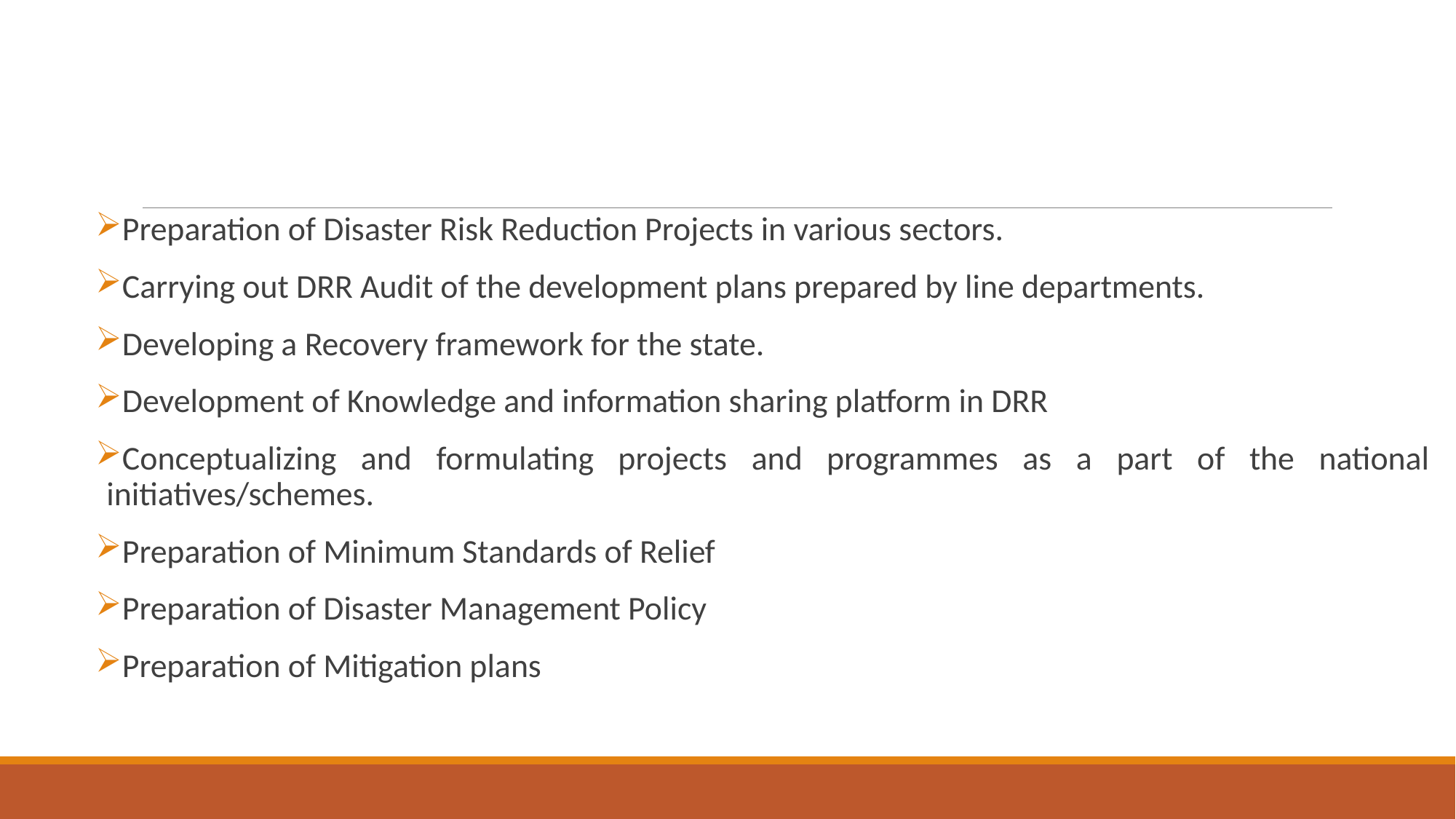

Preparation of Disaster Risk Reduction Projects in various sectors.
Carrying out DRR Audit of the development plans prepared by line departments.
Developing a Recovery framework for the state.
Development of Knowledge and information sharing platform in DRR
Conceptualizing and formulating projects and programmes as a part of the national initiatives/schemes.
Preparation of Minimum Standards of Relief
Preparation of Disaster Management Policy
Preparation of Mitigation plans